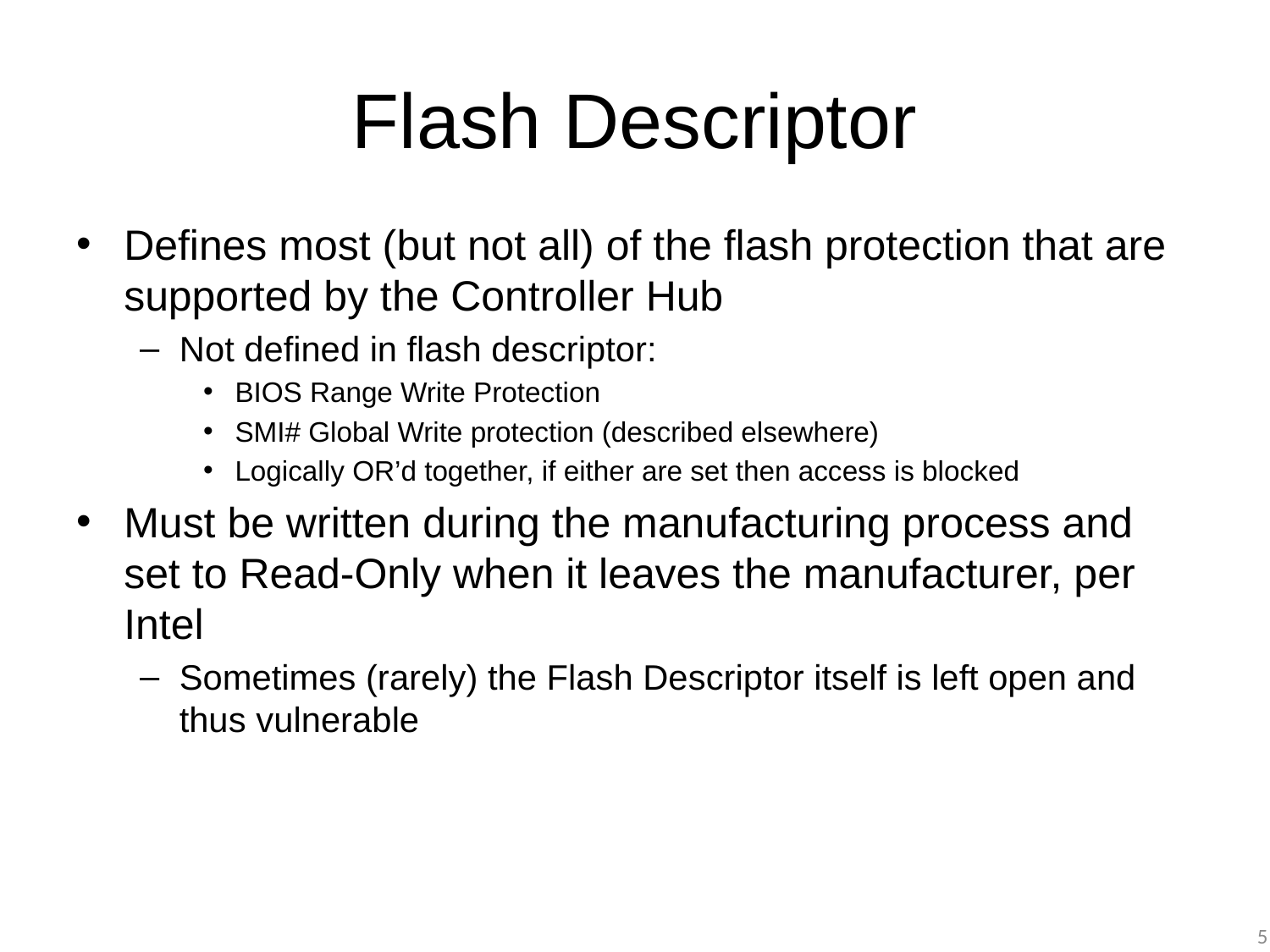

# Flash Descriptor
Defines most (but not all) of the flash protection that are supported by the Controller Hub
Not defined in flash descriptor:
BIOS Range Write Protection
SMI# Global Write protection (described elsewhere)
Logically OR’d together, if either are set then access is blocked
Must be written during the manufacturing process and set to Read-Only when it leaves the manufacturer, per Intel
Sometimes (rarely) the Flash Descriptor itself is left open and thus vulnerable
5